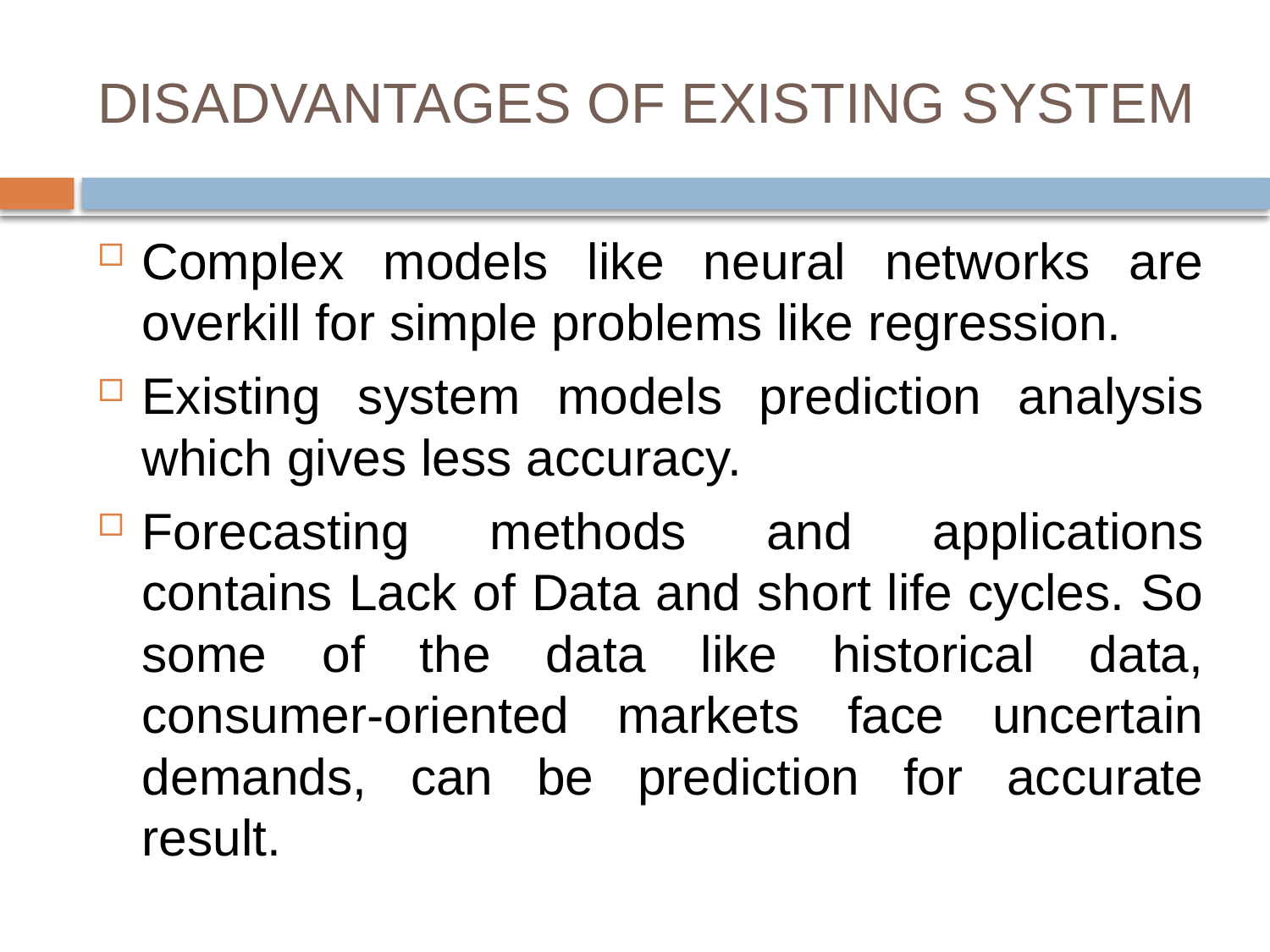

# DISADVANTAGES OF EXISTING SYSTEM
Complex models like neural networks are overkill for simple problems like regression.
Existing system models prediction analysis which gives less accuracy.
Forecasting methods and applications contains Lack of Data and short life cycles. So some of the data like historical data, consumer-oriented markets face uncertain demands, can be prediction for accurate result.